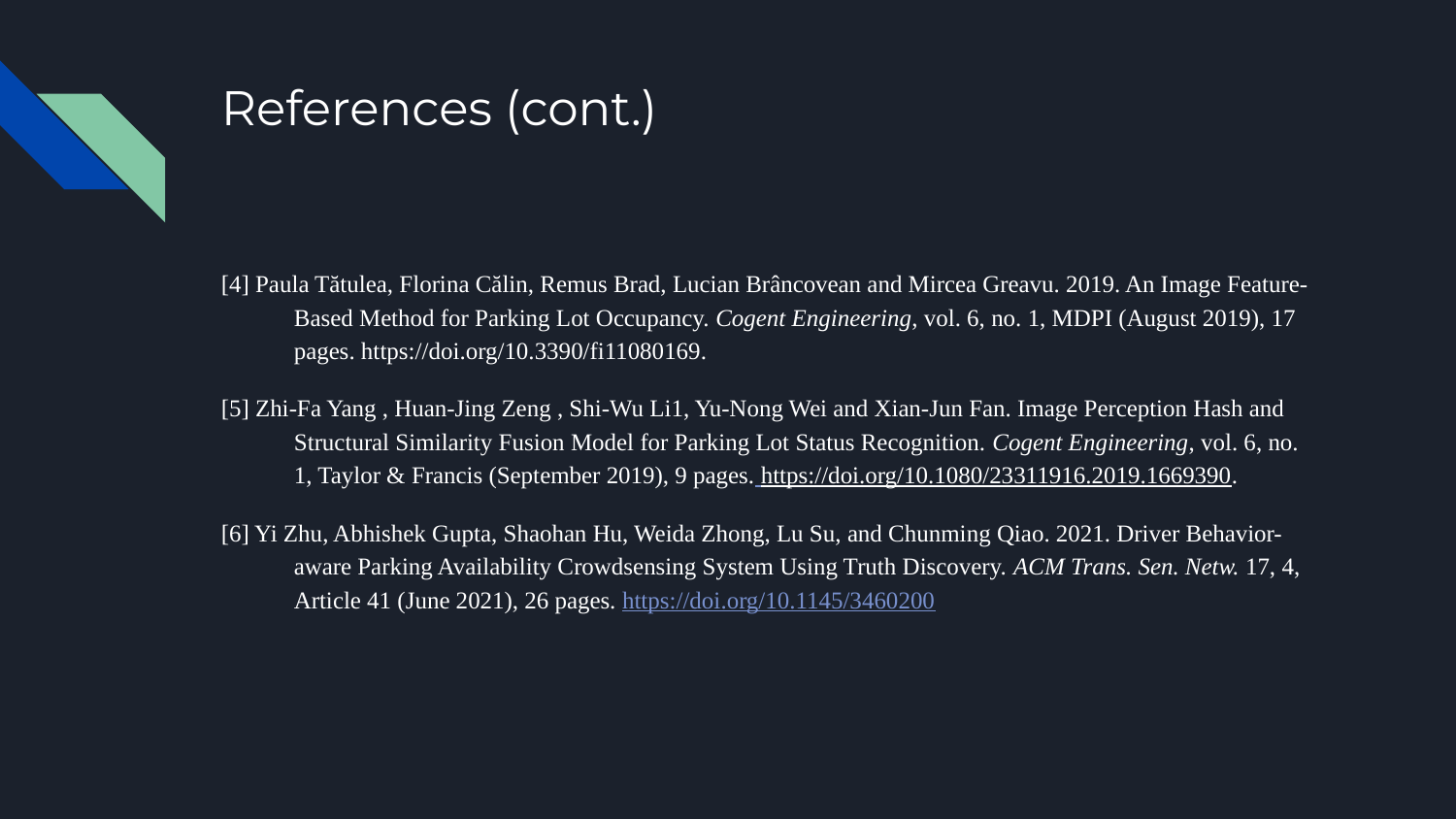

# References (cont.)
[4] Paula Tătulea, Florina Călin, Remus Brad, Lucian Brâncovean and Mircea Greavu. 2019. An Image Feature-Based Method for Parking Lot Occupancy. Cogent Engineering, vol. 6, no. 1, MDPI (August 2019), 17 pages. https://doi.org/10.3390/fi11080169.
[5] Zhi-Fa Yang , Huan-Jing Zeng , Shi-Wu Li1, Yu-Nong Wei and Xian-Jun Fan. Image Perception Hash and Structural Similarity Fusion Model for Parking Lot Status Recognition. Cogent Engineering, vol. 6, no. 1, Taylor & Francis (September 2019), 9 pages. https://doi.org/10.1080/23311916.2019.1669390.
[6] Yi Zhu, Abhishek Gupta, Shaohan Hu, Weida Zhong, Lu Su, and Chunming Qiao. 2021. Driver Behavior-aware Parking Availability Crowdsensing System Using Truth Discovery. ACM Trans. Sen. Netw. 17, 4, Article 41 (June 2021), 26 pages. https://doi.org/10.1145/3460200